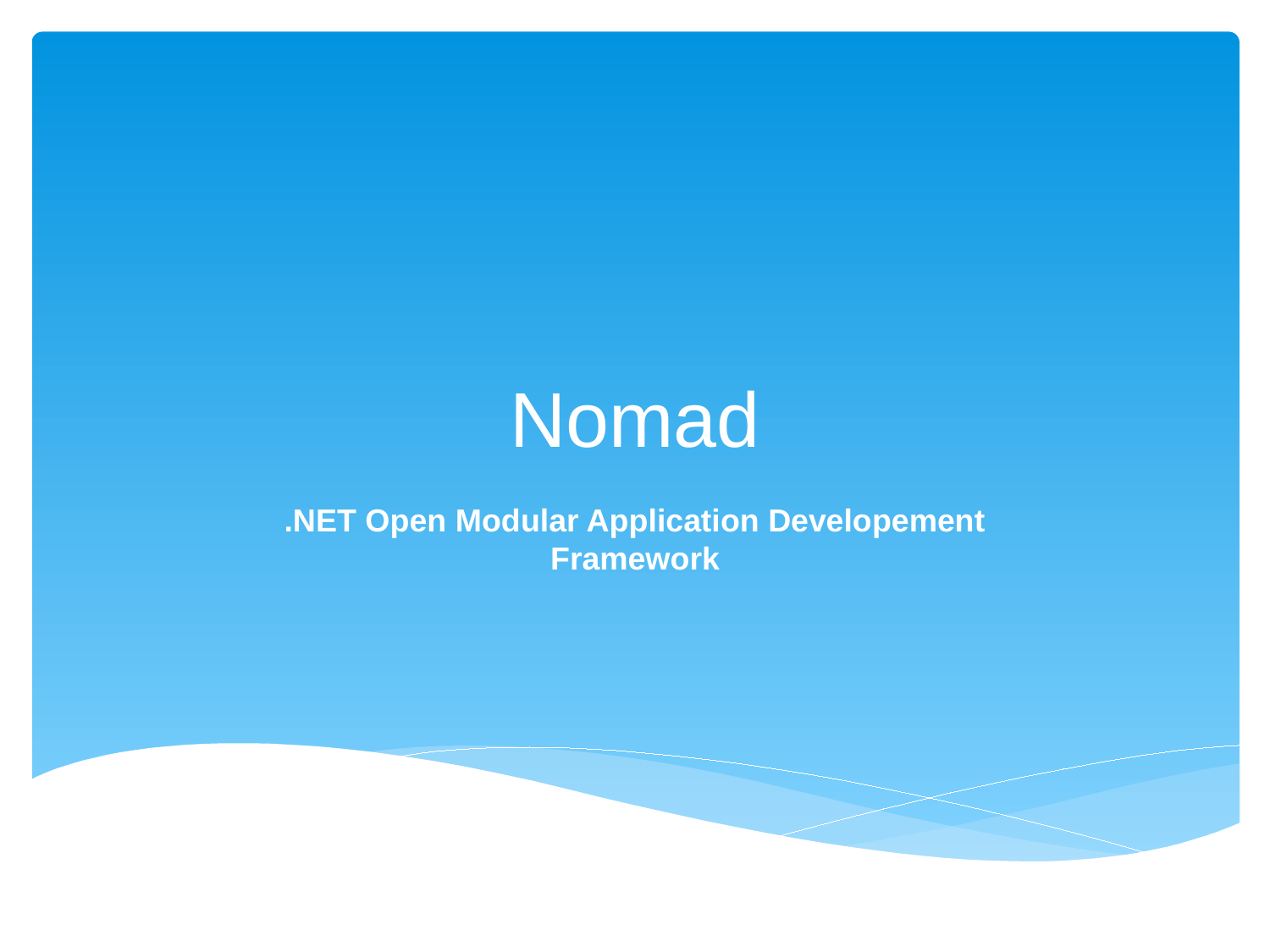

# Nomad
.NET Open Modular Application Developement Framework